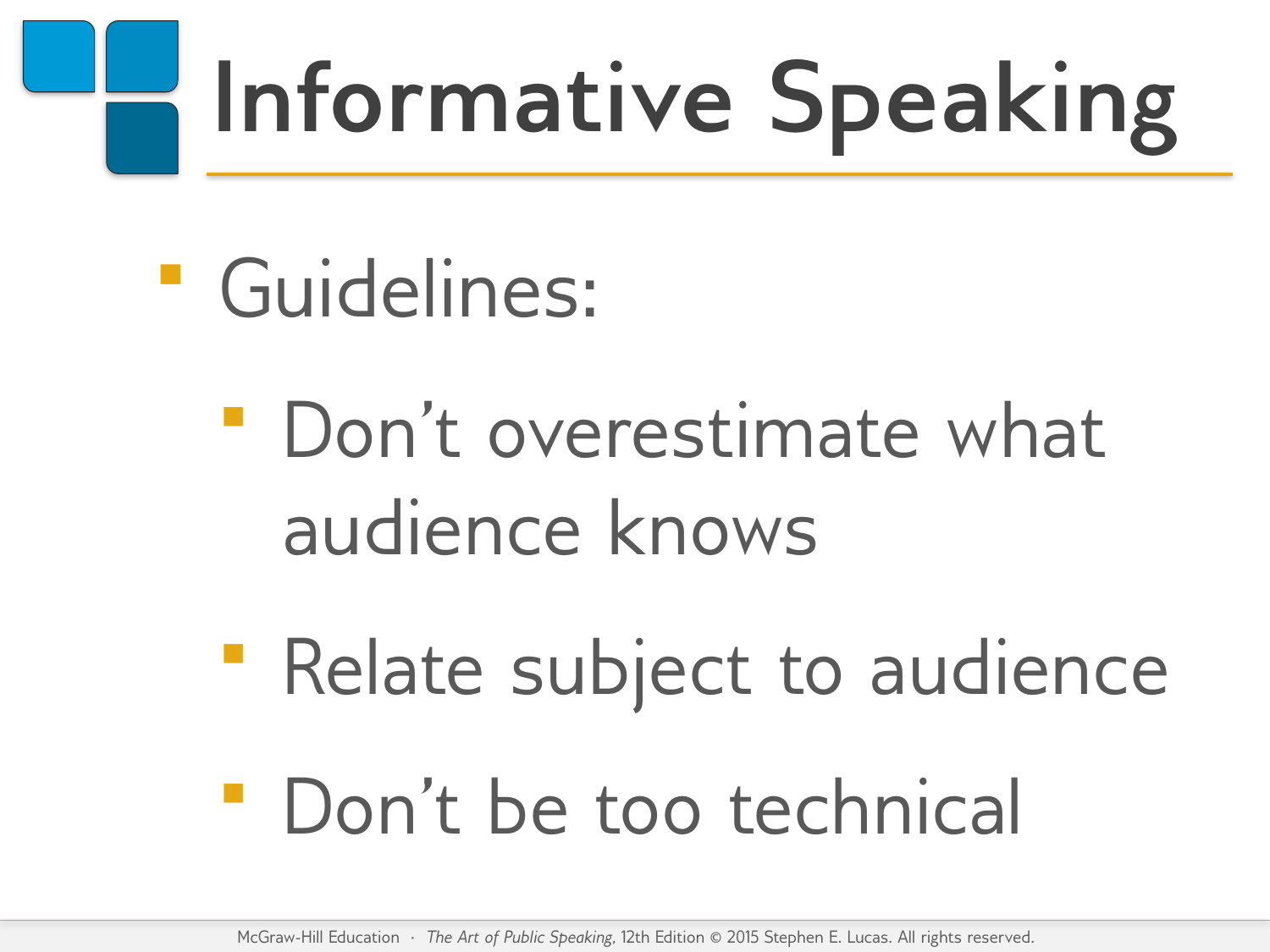

# Informative Speaking
Guidelines:
Don’t overestimate what audience knows
Relate subject to audience
Don’t be too technical